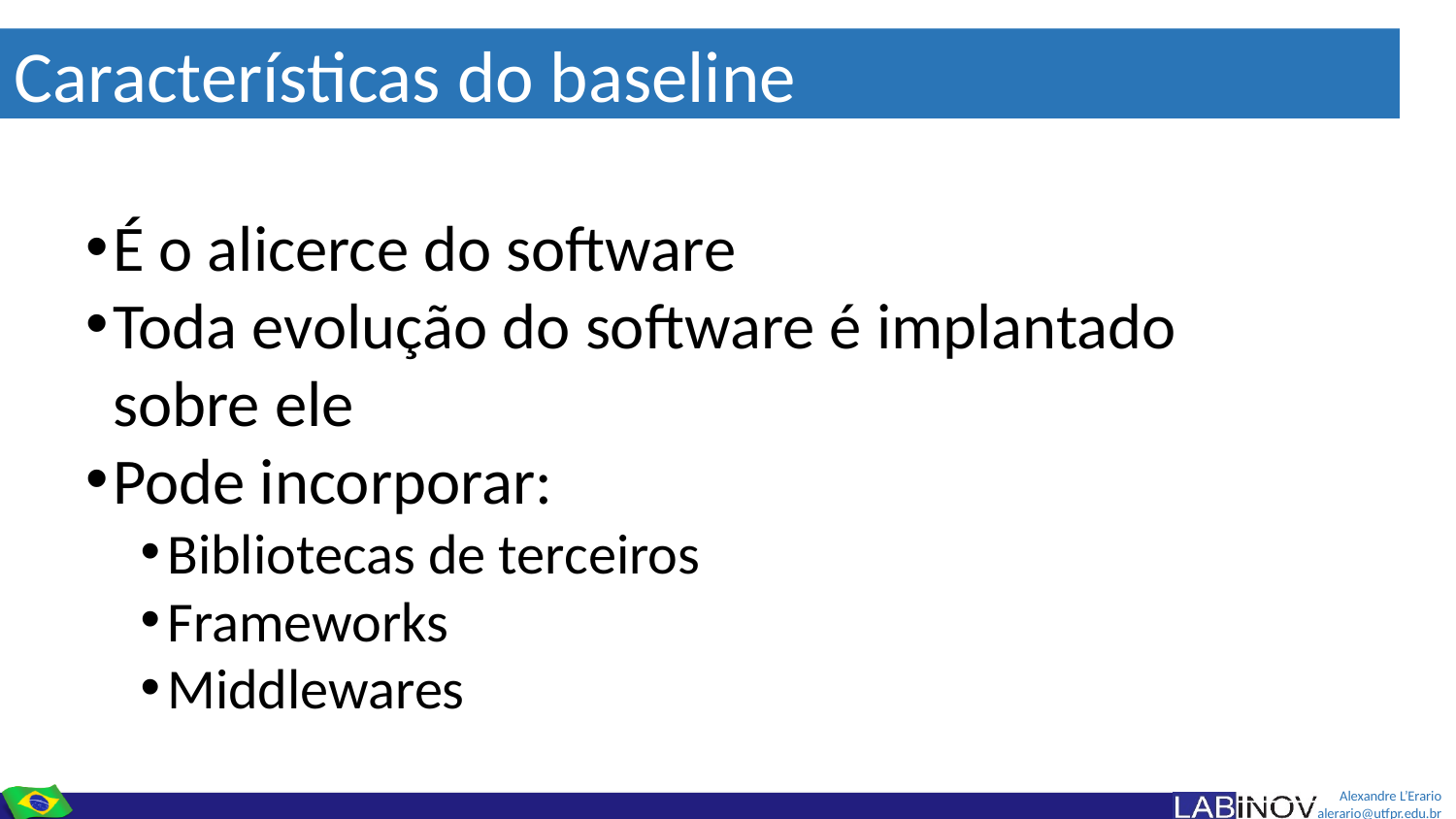

Características do baseline
É o alicerce do software
Toda evolução do software é implantado sobre ele
Pode incorporar:
Bibliotecas de terceiros
Frameworks
Middlewares